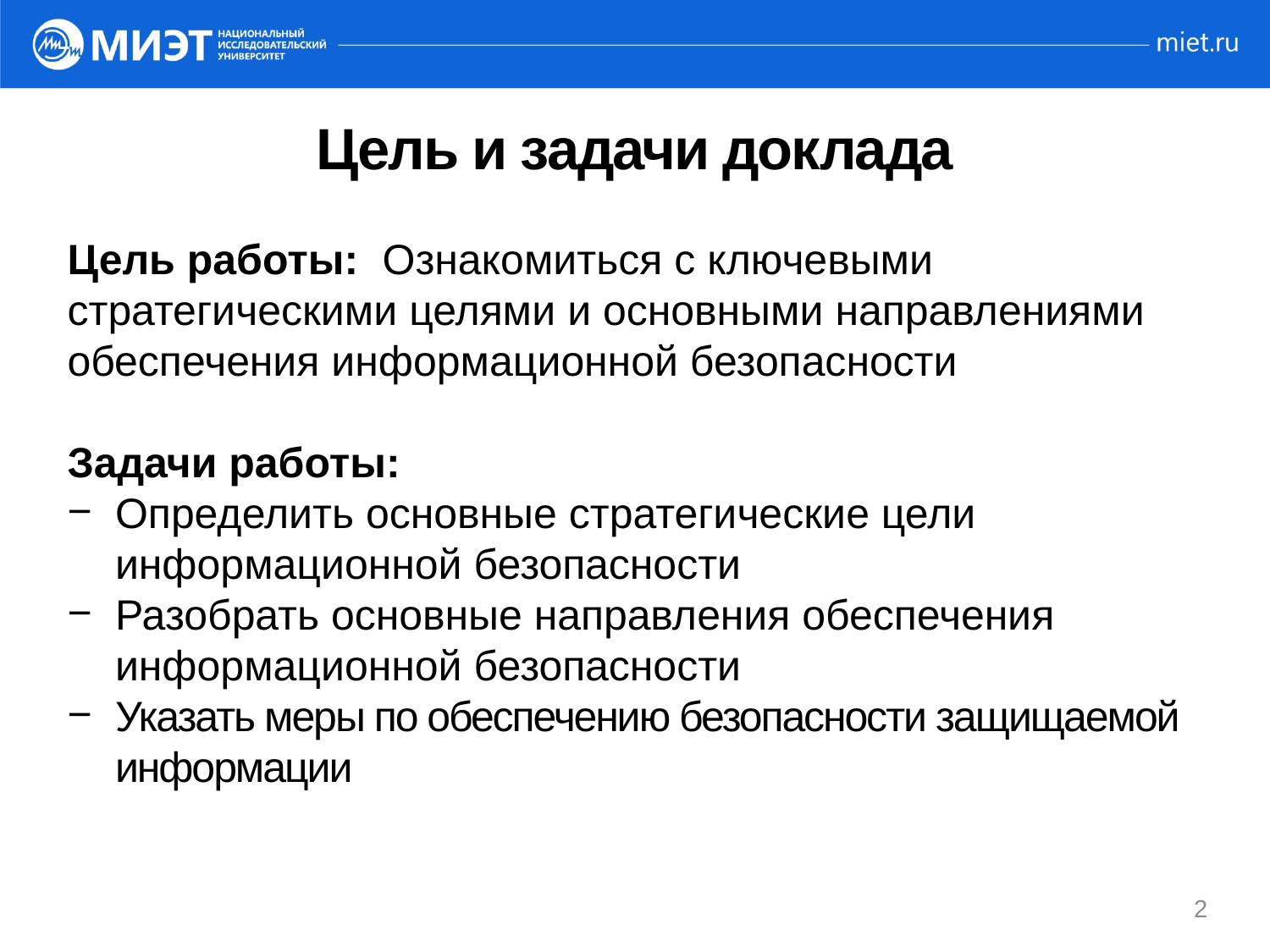

# Цель и задачи доклада
Цель работы:  Ознакомиться с ключевыми стратегическими целями и основными направлениями обеспечения информационной безопасности

Задачи работы:
Определить основные стратегические цели информационной безопасности
Разобрать основные направления обеспечения информационной безопасности
Указать меры по обеспечению безопасности защищаемой  информации
2